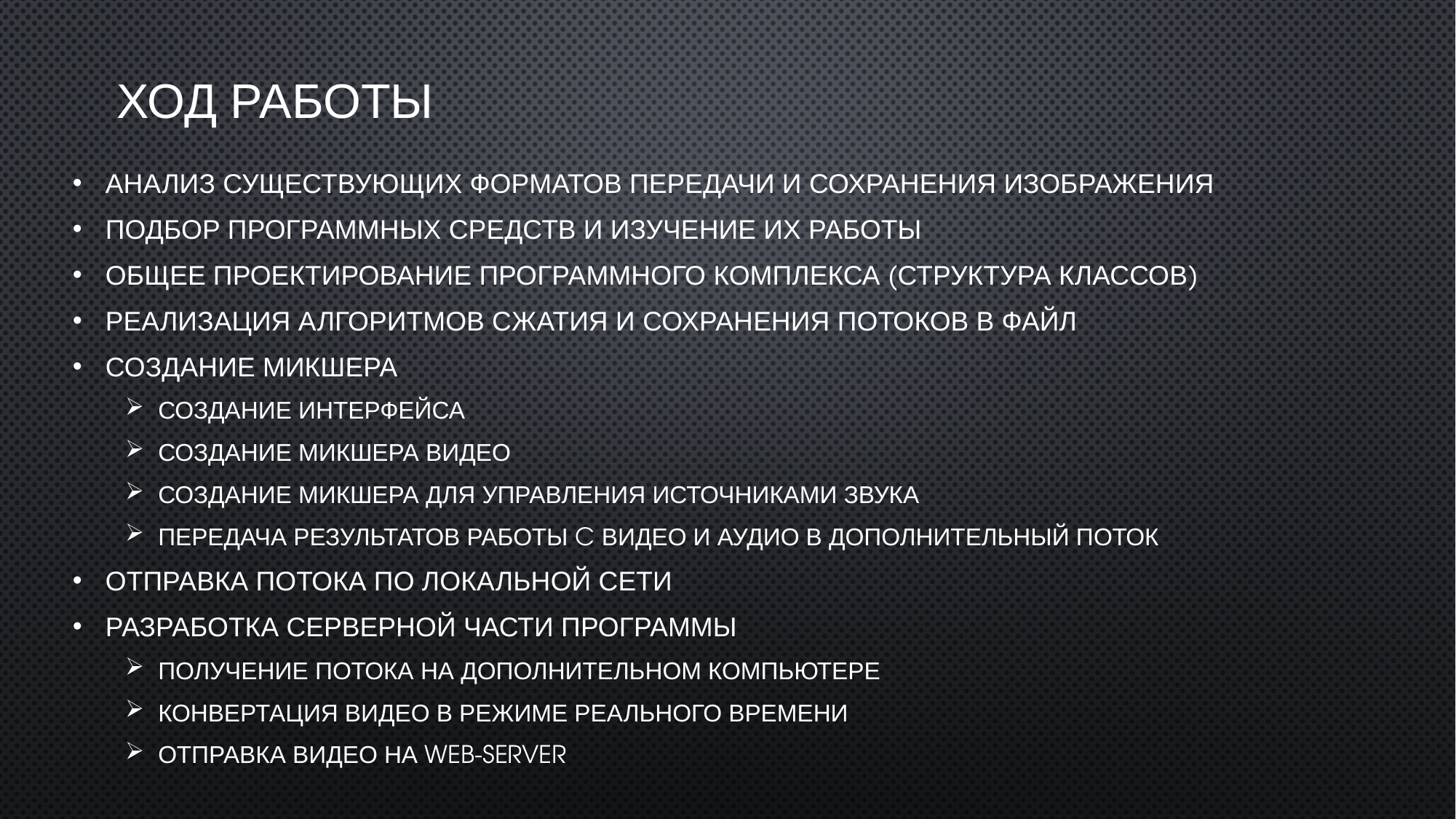

# Ход работы
Анализ существующих форматов передачи и сохранения изображения
Подбор программных средств и изучение их работы
Общее проектирование программного комплекса (структура классов)
Реализация алгоритмов сжатия и сохранения потоков в файл
Создание микшера
Создание интерфейса
Создание микшера видео
Создание микшера для управления источниками звука
Передача результатов работы c видео и аудио в дополнительный поток
Отправка потока по локальной сети
Разработка серверной части программы
Получение потока на дополнительном компьютере
Конвертация видео в режиме реального времени
Отправка видео на web-server